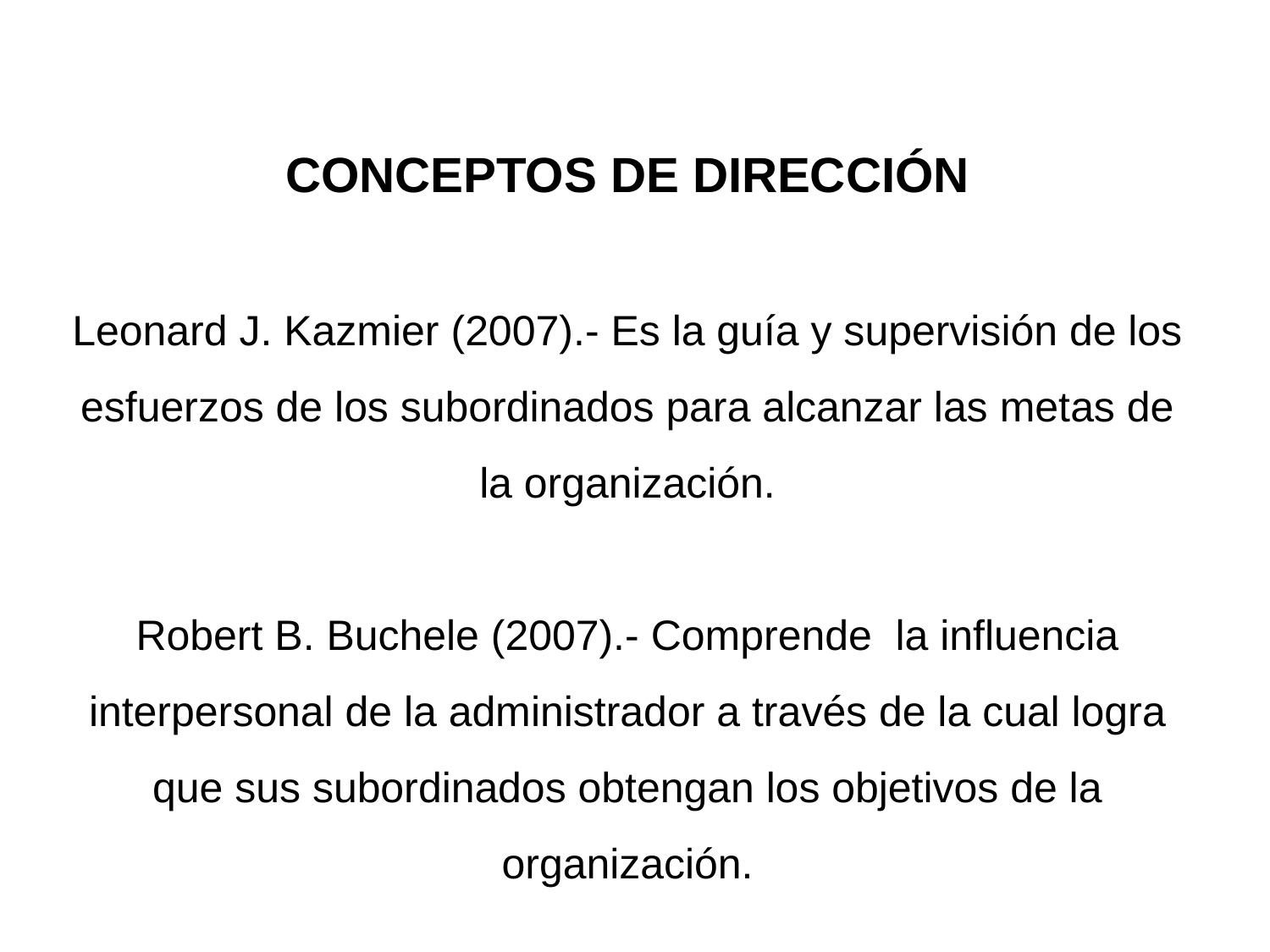

CONCEPTOS DE DIRECCIÓN

Leonard J. Kazmier (2007).- Es la guía y supervisión de los esfuerzos de los subordinados para alcanzar las metas de la organización.

Robert B. Buchele (2007).- Comprende  la influencia interpersonal de la administrador a través de la cual logra que sus subordinados obtengan los objetivos de la organización.